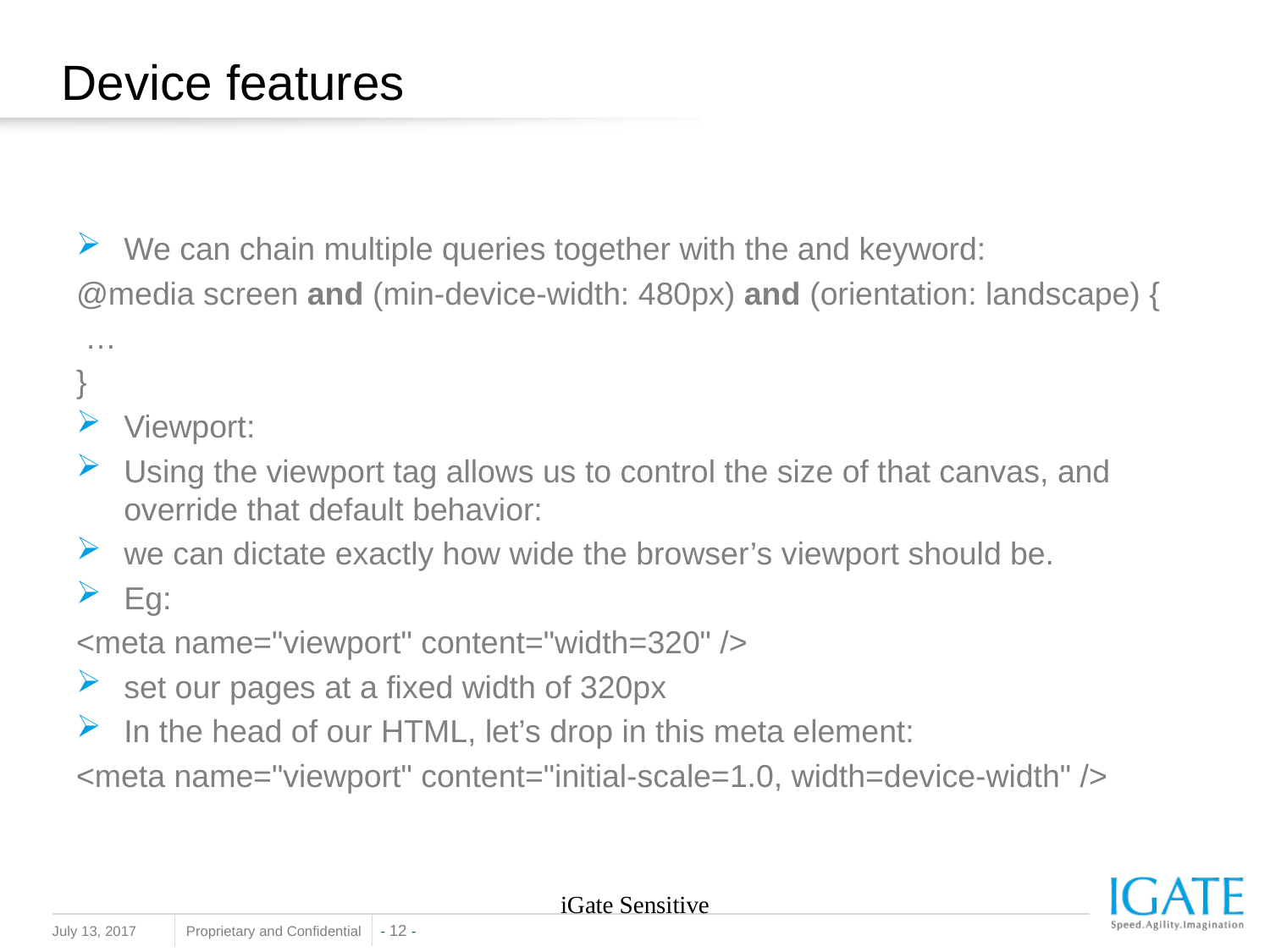

Device features
We can chain multiple queries together with the and keyword:
@media screen and (min-device-width: 480px) and (orientation: landscape) {
 …
}
Viewport:
Using the viewport tag allows us to control the size of that canvas, and override that default behavior:
we can dictate exactly how wide the browser’s viewport should be.
Eg:
<meta name="viewport" content="width=320" />
set our pages at a fixed width of 320px
In the head of our HTML, let’s drop in this meta element:
<meta name="viewport" content="initial-scale=1.0, width=device-width" />
iGate Sensitive